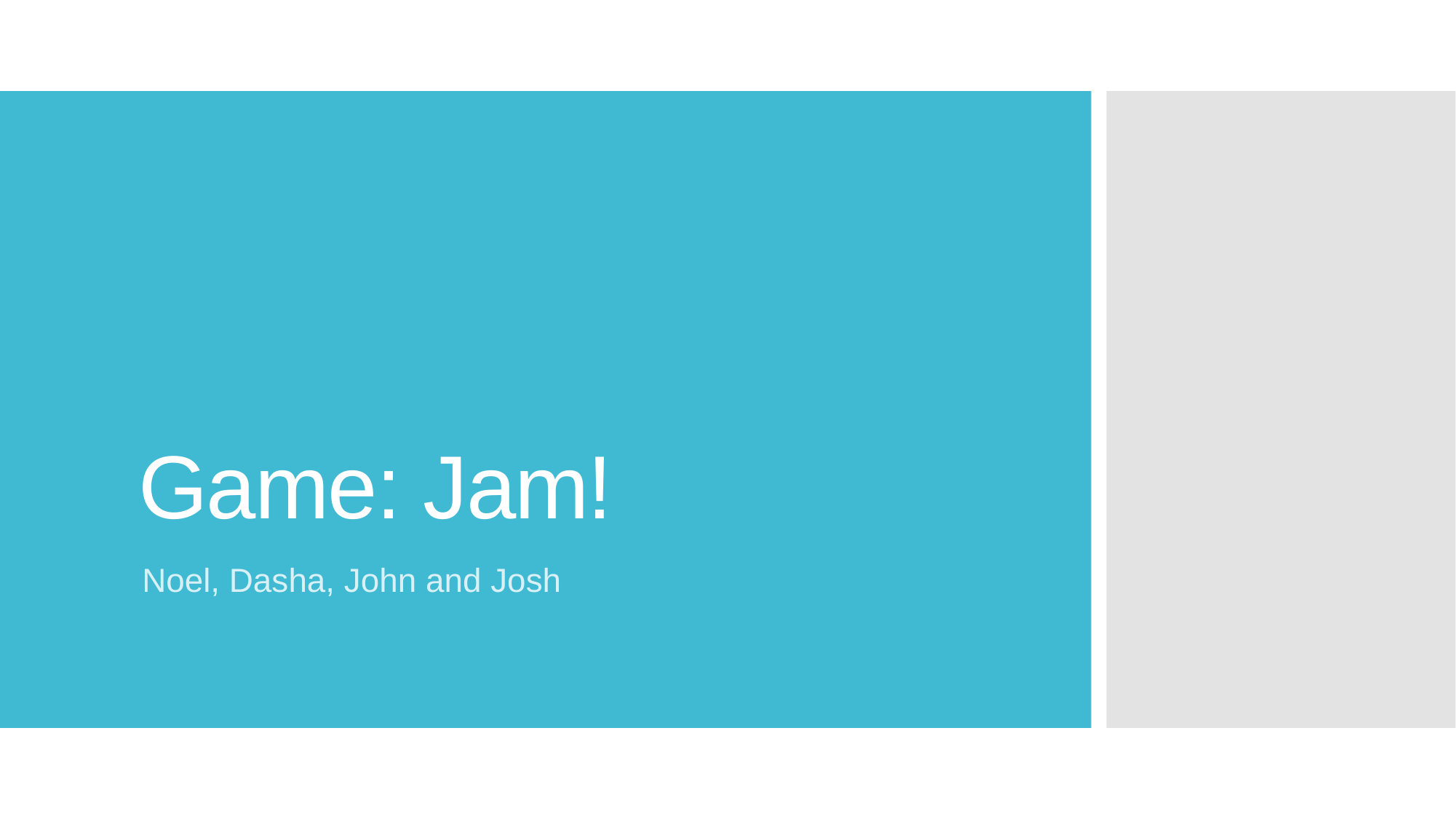

# Game: Jam!
Noel, Dasha, John and Josh